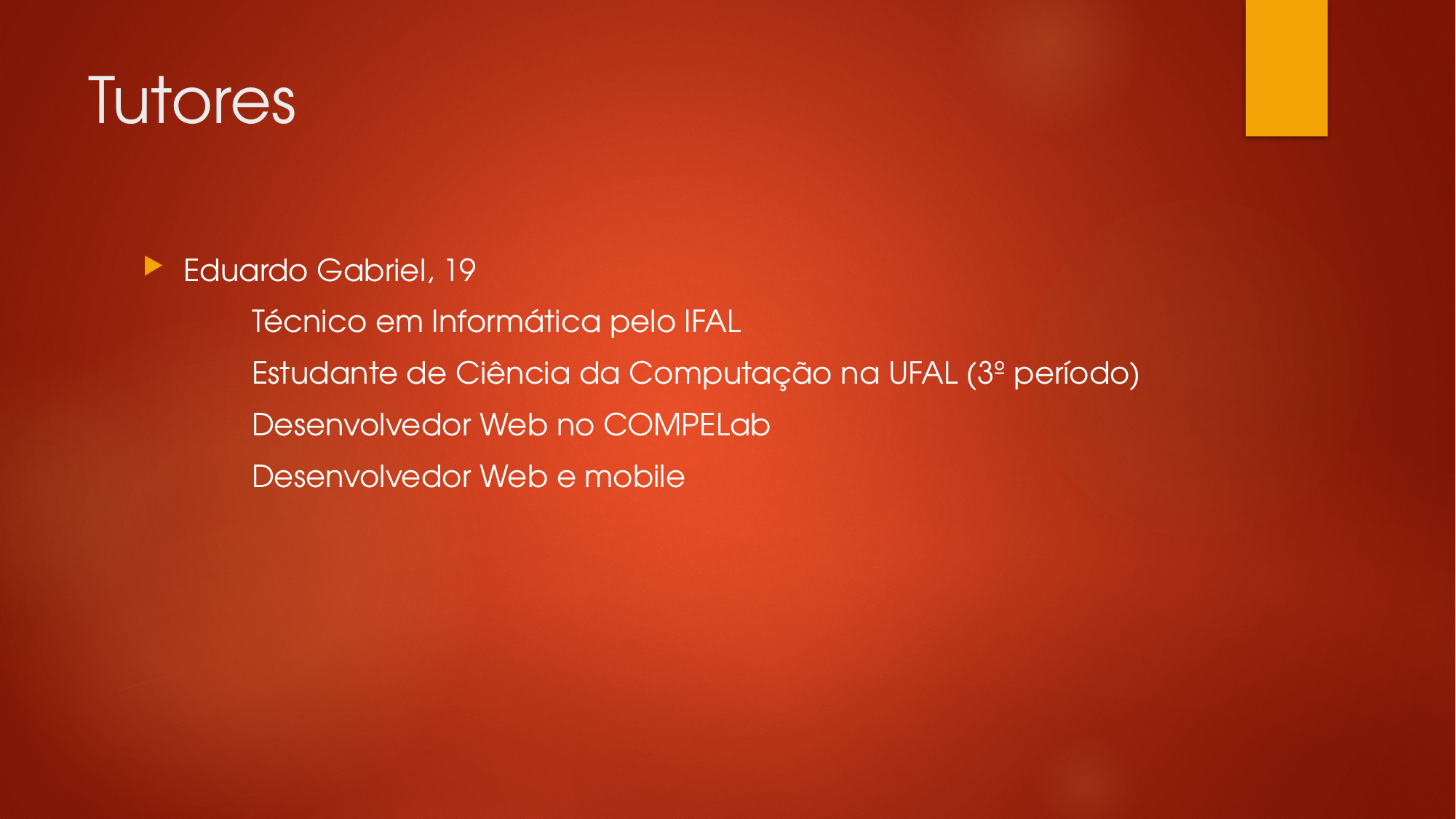

# Tutores
Eduardo Gabriel, 19
	Técnico em Informática pelo IFAL
	Estudante de Ciência da Computação na UFAL (3º período)
	Desenvolvedor Web no COMPELab
	Desenvolvedor Web e mobile